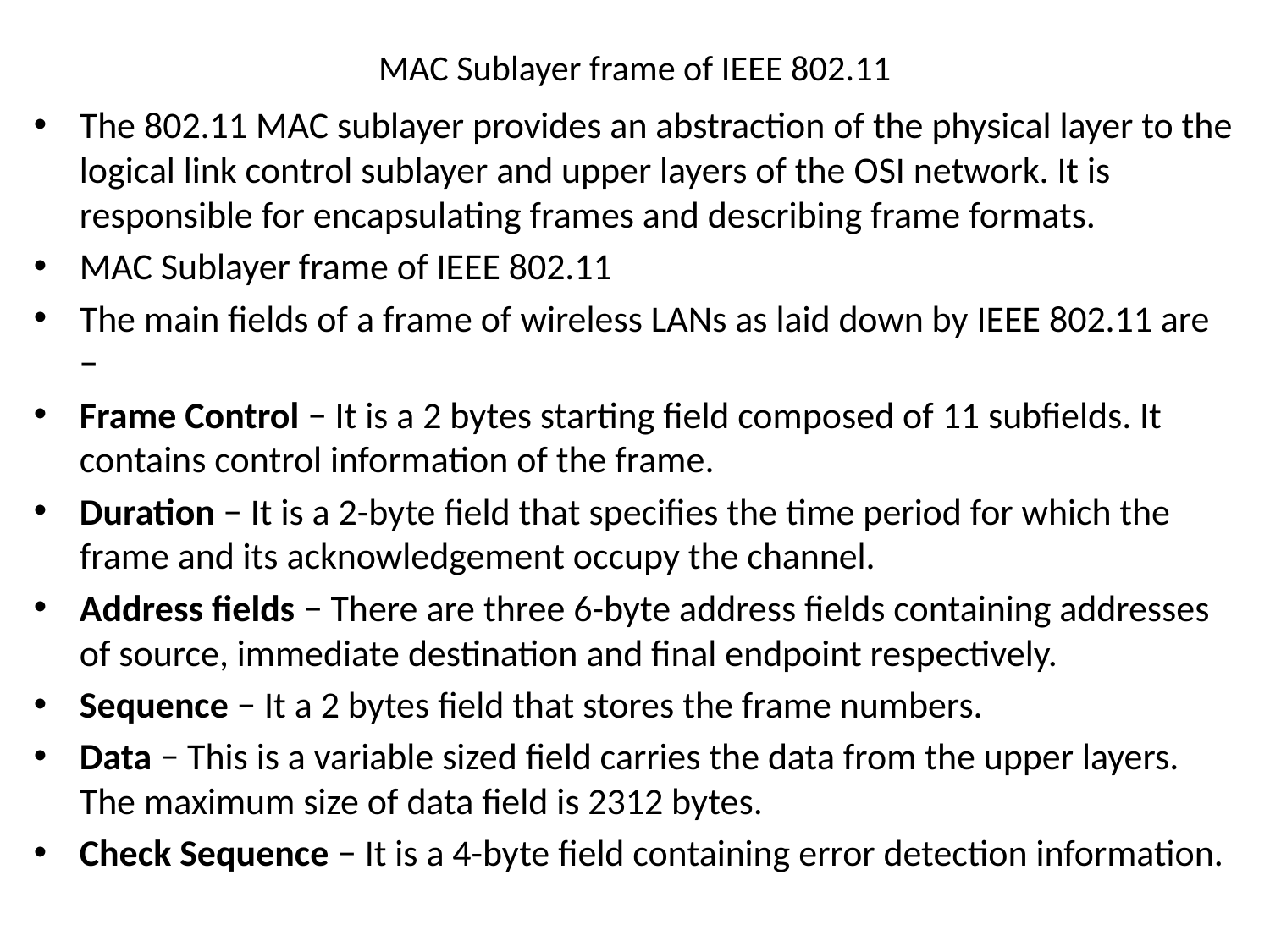

# MAC Sublayer frame of IEEE 802.11
The 802.11 MAC sublayer provides an abstraction of the physical layer to the logical link control sublayer and upper layers of the OSI network. It is responsible for encapsulating frames and describing frame formats.
MAC Sublayer frame of IEEE 802.11
The main fields of a frame of wireless LANs as laid down by IEEE 802.11 are −
Frame Control − It is a 2 bytes starting field composed of 11 subfields. It contains control information of the frame.
Duration − It is a 2-byte field that specifies the time period for which the frame and its acknowledgement occupy the channel.
Address fields − There are three 6-byte address fields containing addresses of source, immediate destination and final endpoint respectively.
Sequence − It a 2 bytes field that stores the frame numbers.
Data − This is a variable sized field carries the data from the upper layers. The maximum size of data field is 2312 bytes.
Check Sequence − It is a 4-byte field containing error detection information.